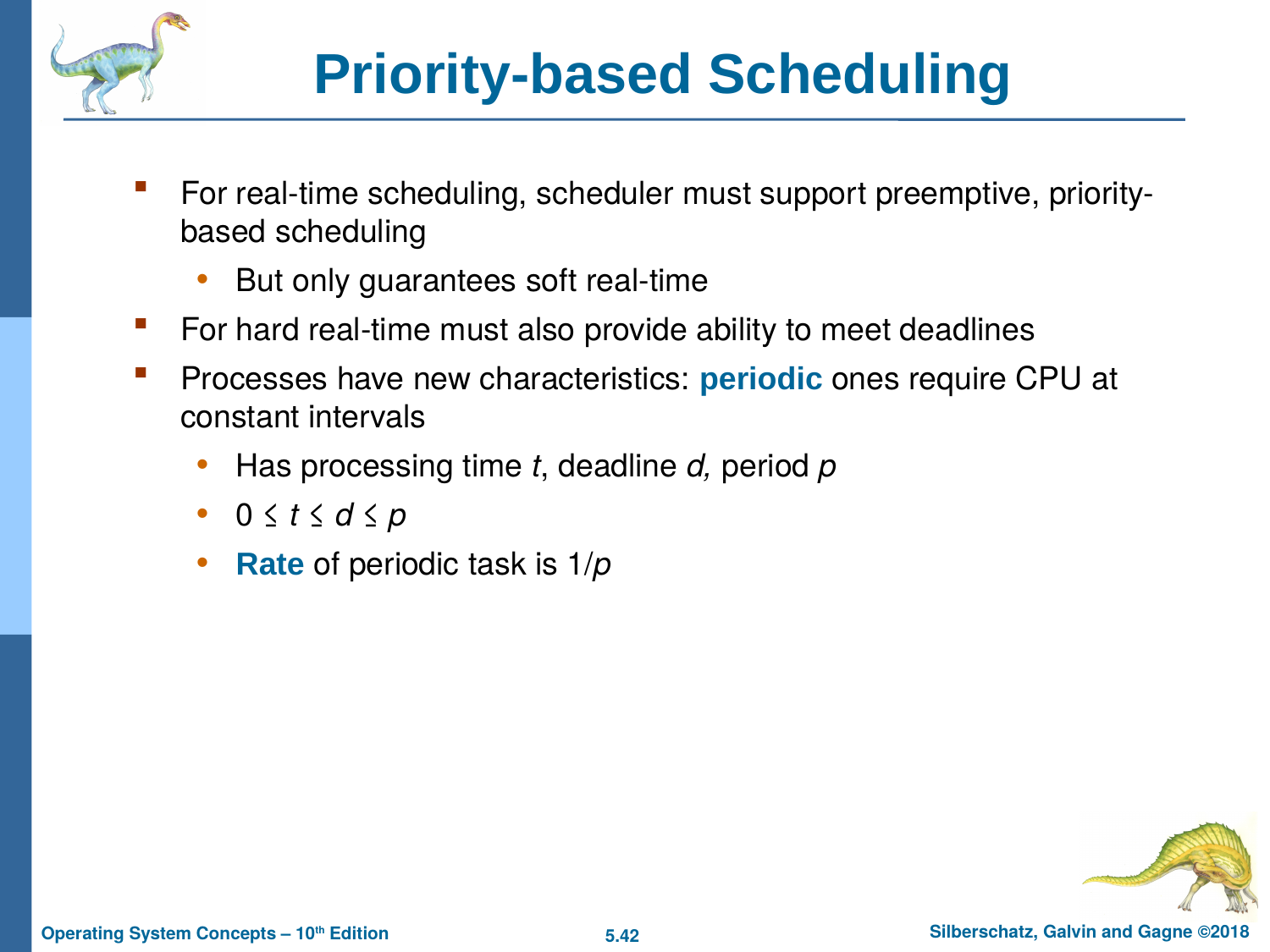

# Priority-based Scheduling
For real-time scheduling, scheduler must support preemptive, priority-based scheduling
But only guarantees soft real-time
For hard real-time must also provide ability to meet deadlines
Processes have new characteristics: periodic ones require CPU at constant intervals
Has processing time t, deadline d, period p
0 ≤ t ≤ d ≤ p
Rate of periodic task is 1/p